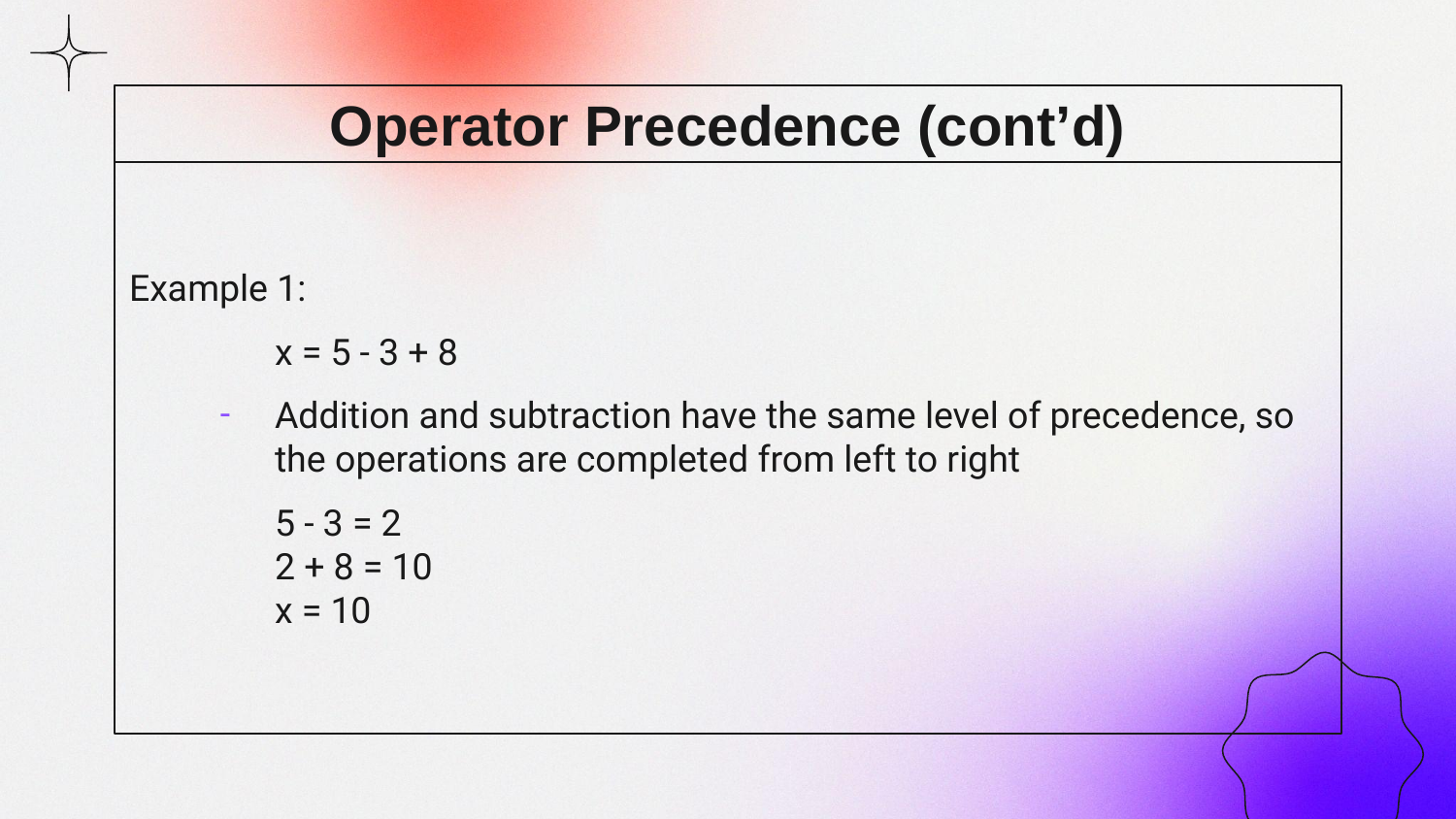

# Operator Precedence (cont’d)
Example 1:
	x = 5 - 3 + 8
Addition and subtraction have the same level of precedence, so the operations are completed from left to right
5 - 3 = 2
2 + 8 = 10
x = 10